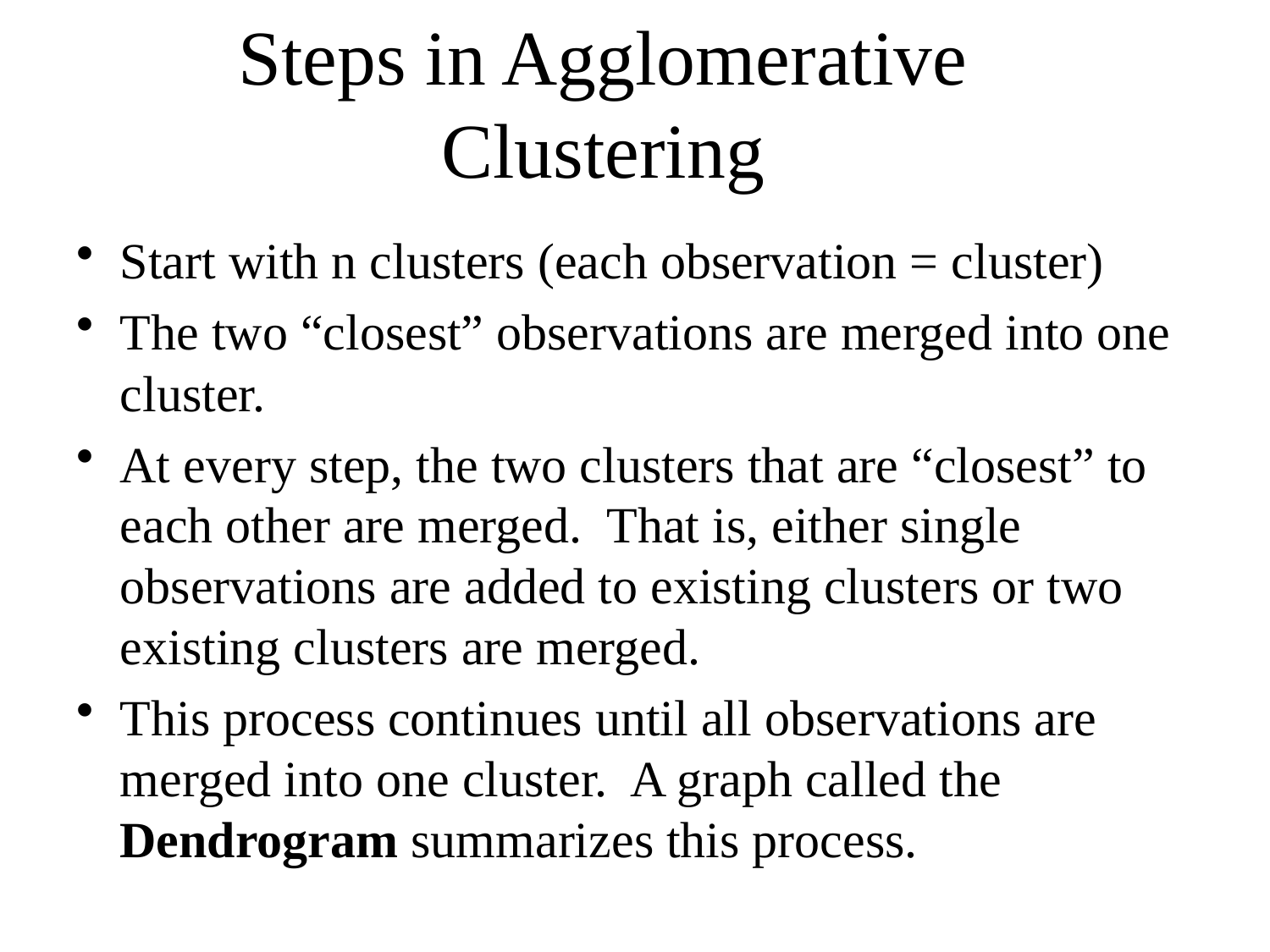

# Steps in Agglomerative Clustering
Start with n clusters (each observation = cluster)
The two “closest” observations are merged into one cluster.
At every step, the two clusters that are “closest” to each other are merged.  That is, either single observations are added to existing clusters or two existing clusters are merged.
This process continues until all observations are merged into one cluster.  A graph called the Dendrogram summarizes this process.